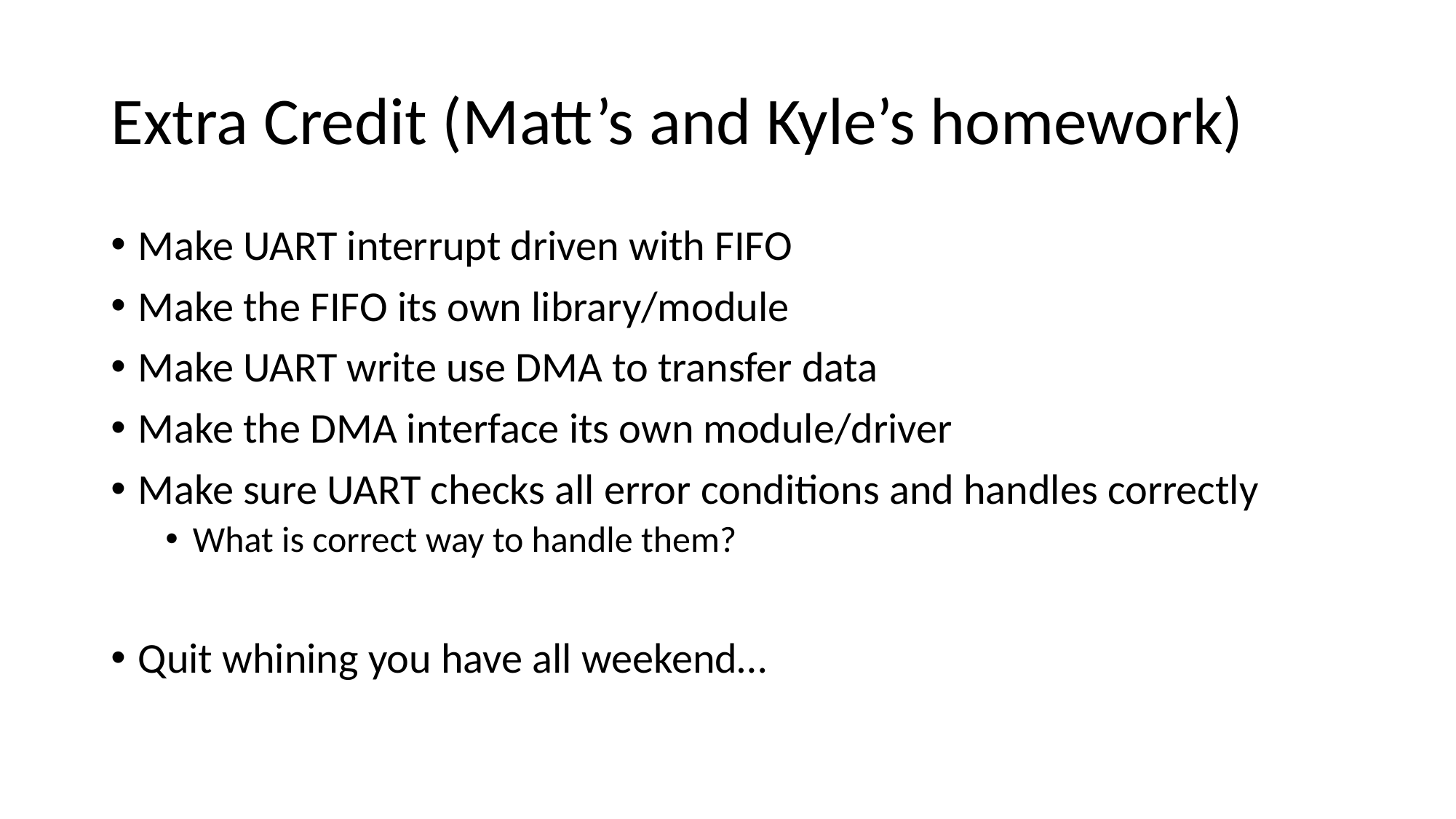

# Extra Credit (Matt’s and Kyle’s homework)
Make UART interrupt driven with FIFO
Make the FIFO its own library/module
Make UART write use DMA to transfer data
Make the DMA interface its own module/driver
Make sure UART checks all error conditions and handles correctly
What is correct way to handle them?

Quit whining you have all weekend…